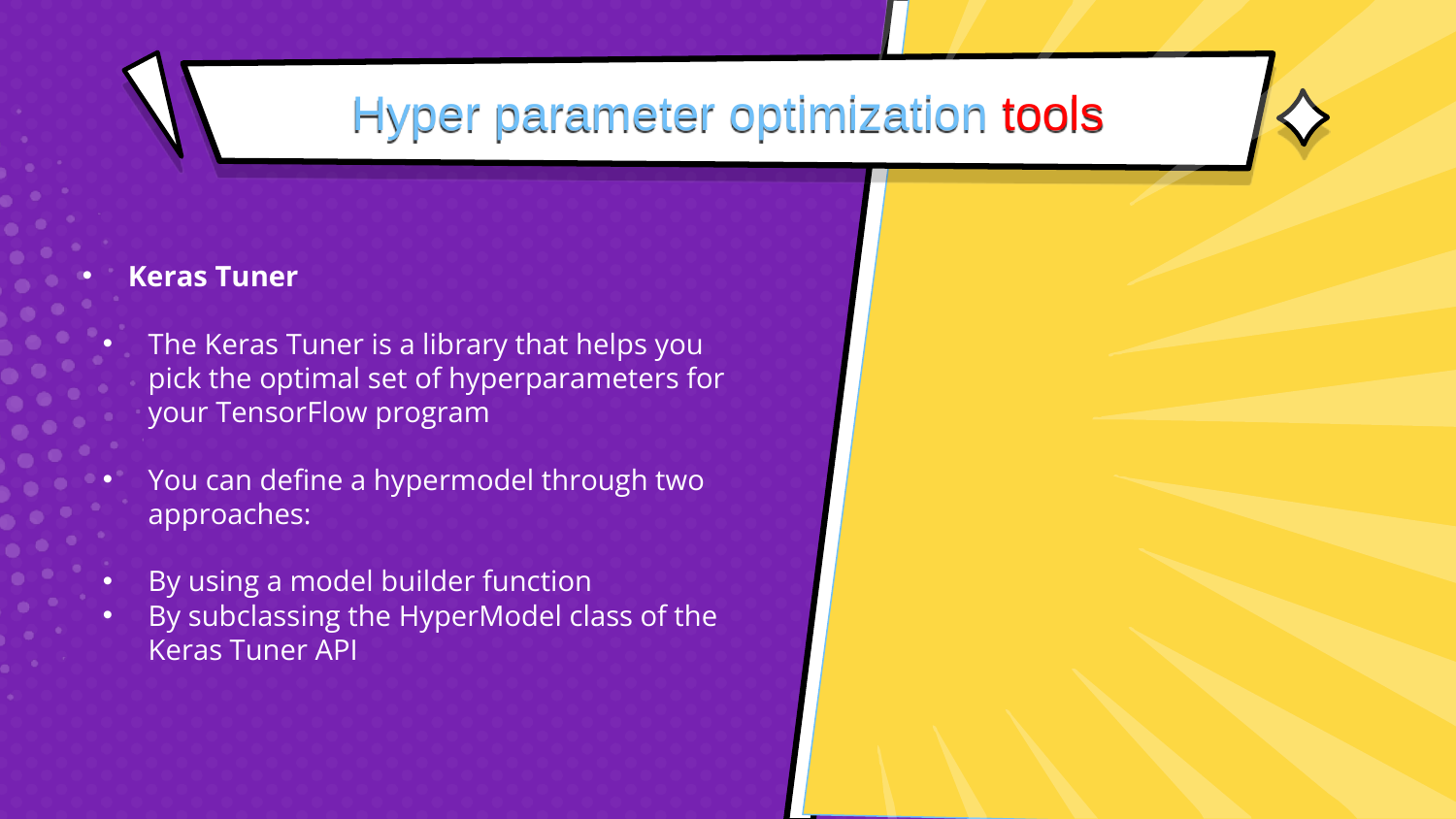

# Hyper parameter optimization tools
Keras Tuner

The Keras Tuner is a library that helps you pick the optimal set of hyperparameters for your TensorFlow program

You can define a hypermodel through two approaches:

By using a model builder function
By subclassing the HyperModel class of the Keras Tuner API